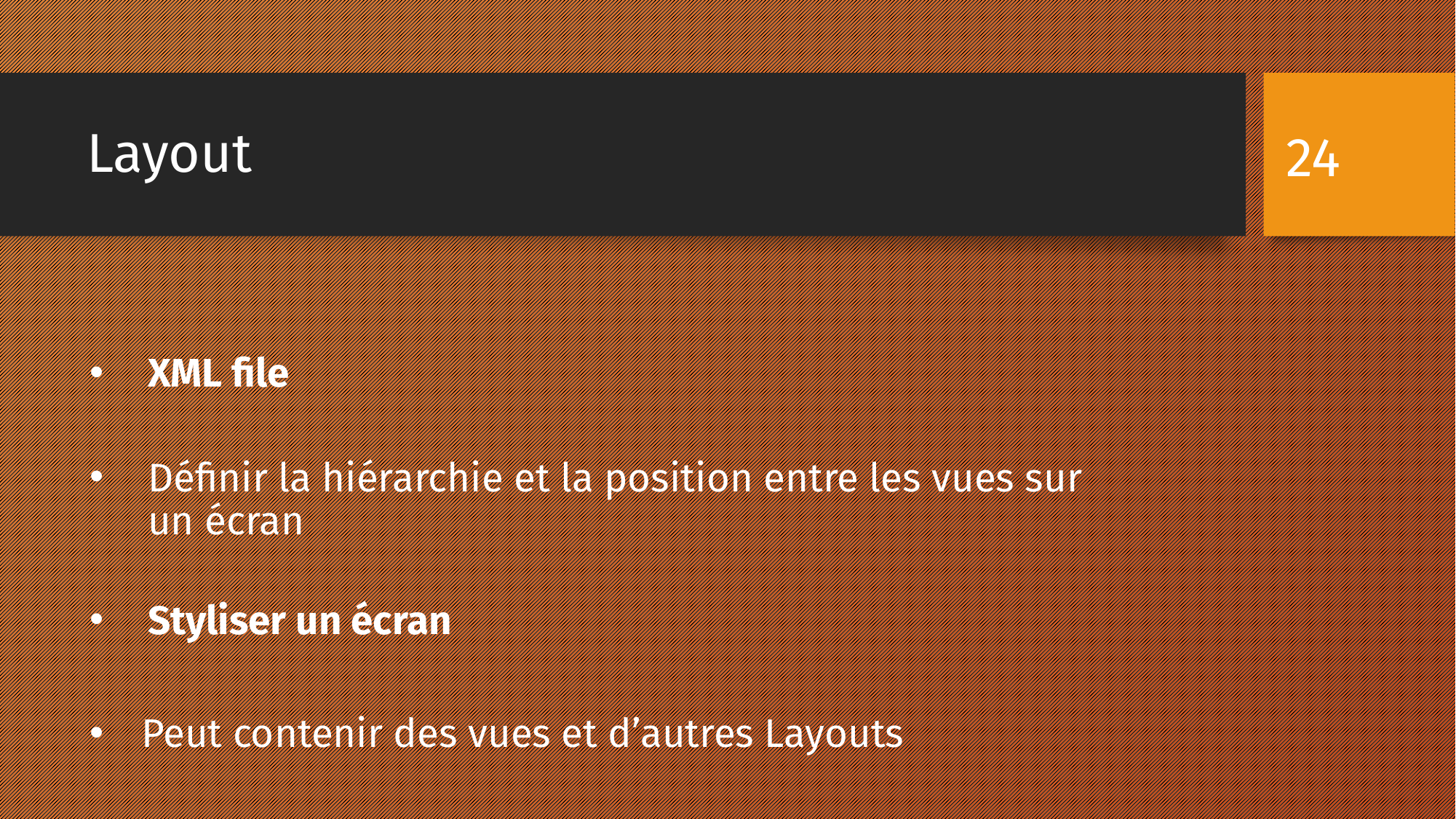

# Layout
24
XML file
Définir la hiérarchie et la position entre les vues sur un écran
Styliser un écran

Peut contenir des vues et d’autres Layouts